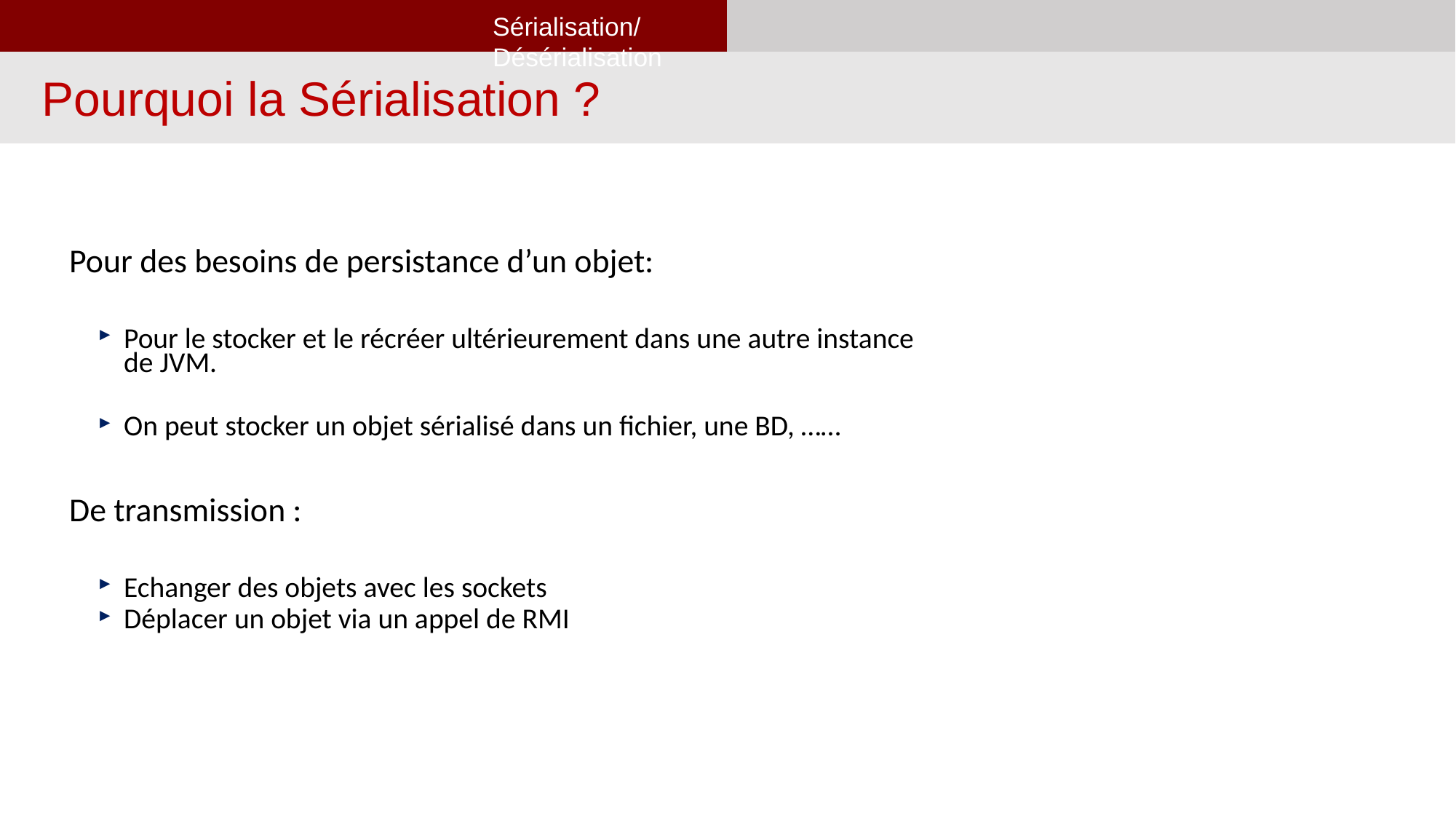

Sérialisation/Désérialisation

Pourquoi la Sérialisation ?
Pour des besoins de persistance d’un objet:

Pour le stocker et le récréer ultérieurement dans une autre instance de JVM.

On peut stocker un objet sérialisé dans un fichier, une BD, ……

De transmission :

Echanger des objets avec les sockets
Déplacer un objet via un appel de RMI